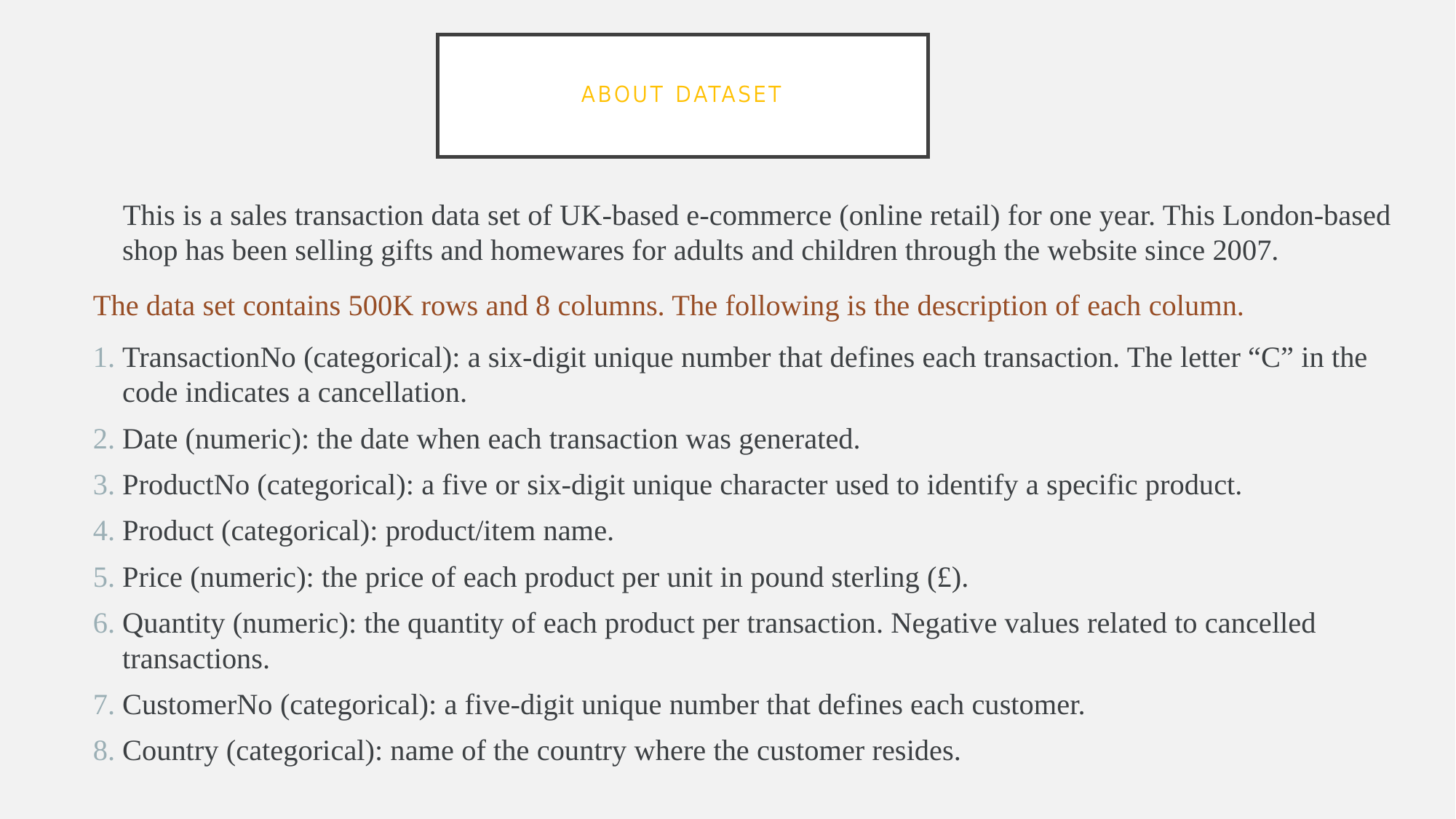

# About Dataset
    This is a sales transaction data set of UK-based e-commerce (online retail) for one year. This London-based shop has been selling gifts and homewares for adults and children through the website since 2007.
The data set contains 500K rows and 8 columns. The following is the description of each column.
TransactionNo (categorical): a six-digit unique number that defines each transaction. The letter “C” in the code indicates a cancellation.
Date (numeric): the date when each transaction was generated.
ProductNo (categorical): a five or six-digit unique character used to identify a specific product.
Product (categorical): product/item name.
Price (numeric): the price of each product per unit in pound sterling (£).
Quantity (numeric): the quantity of each product per transaction. Negative values related to cancelled transactions.
CustomerNo (categorical): a five-digit unique number that defines each customer.
Country (categorical): name of the country where the customer resides.